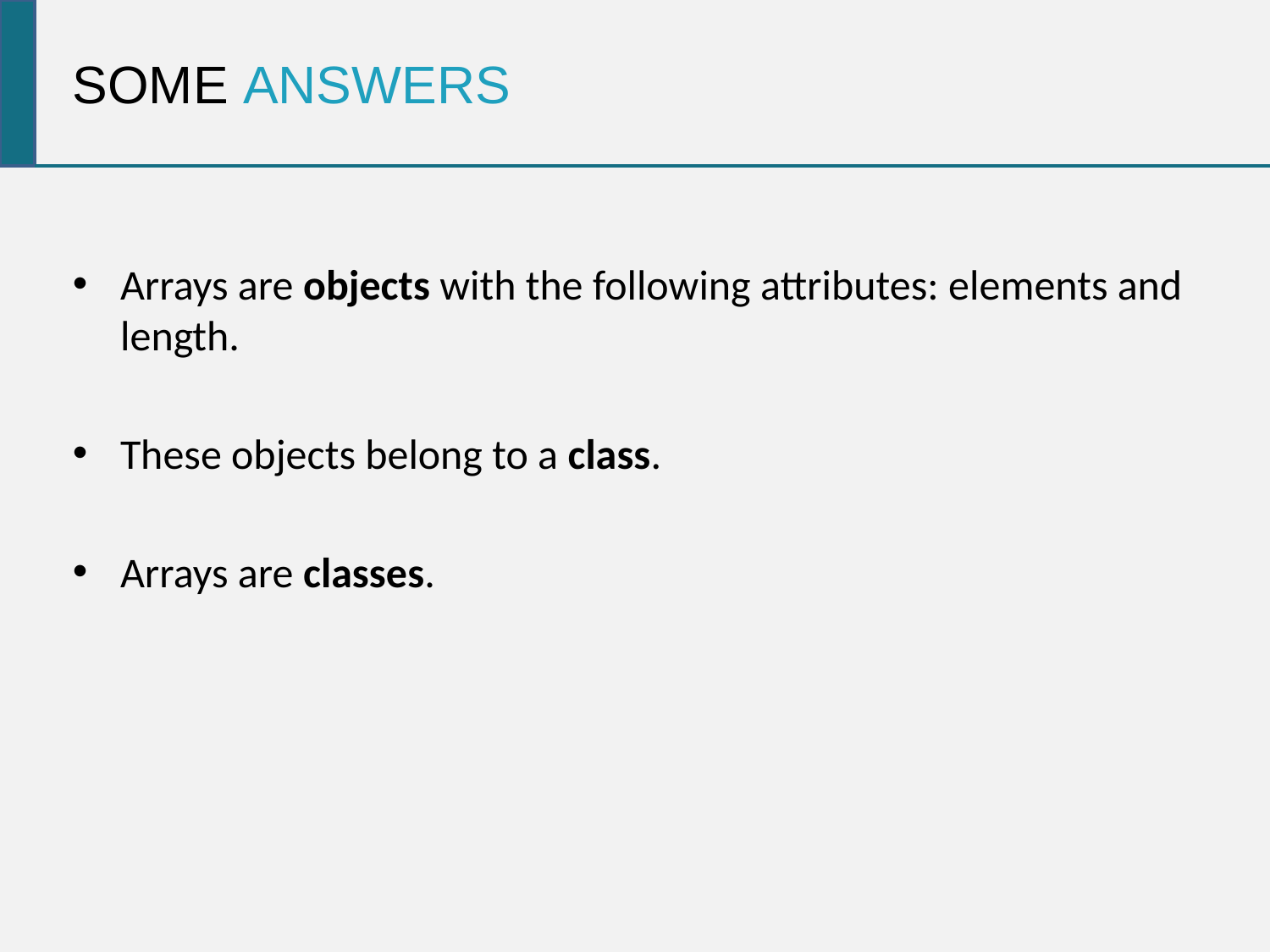

Some answers

Arrays are objects with the following attributes: elements and length.

These objects belong to a class.

Arrays are classes.